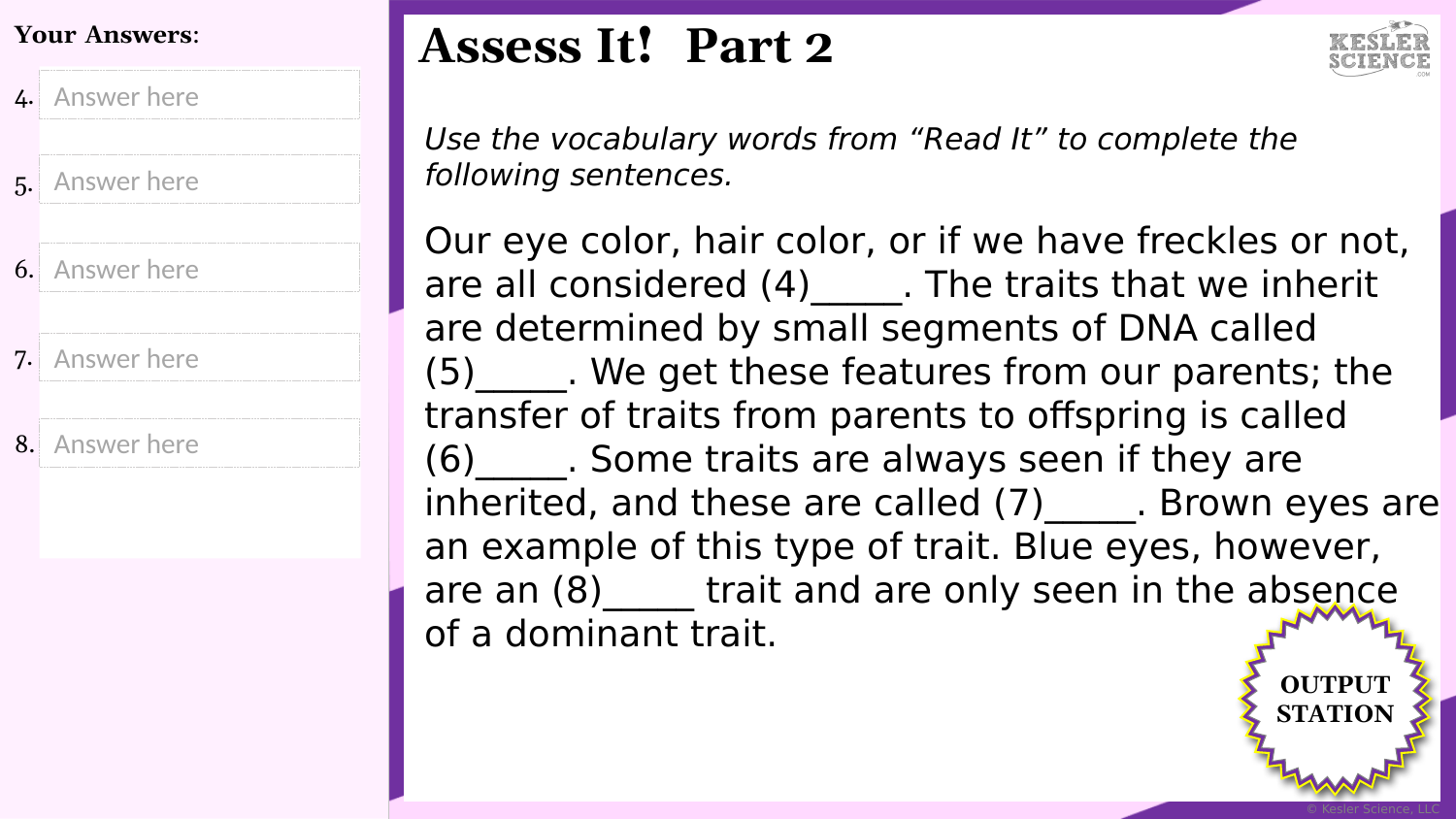

Answer here
Answer here
Answer here
Answer here
Answer here